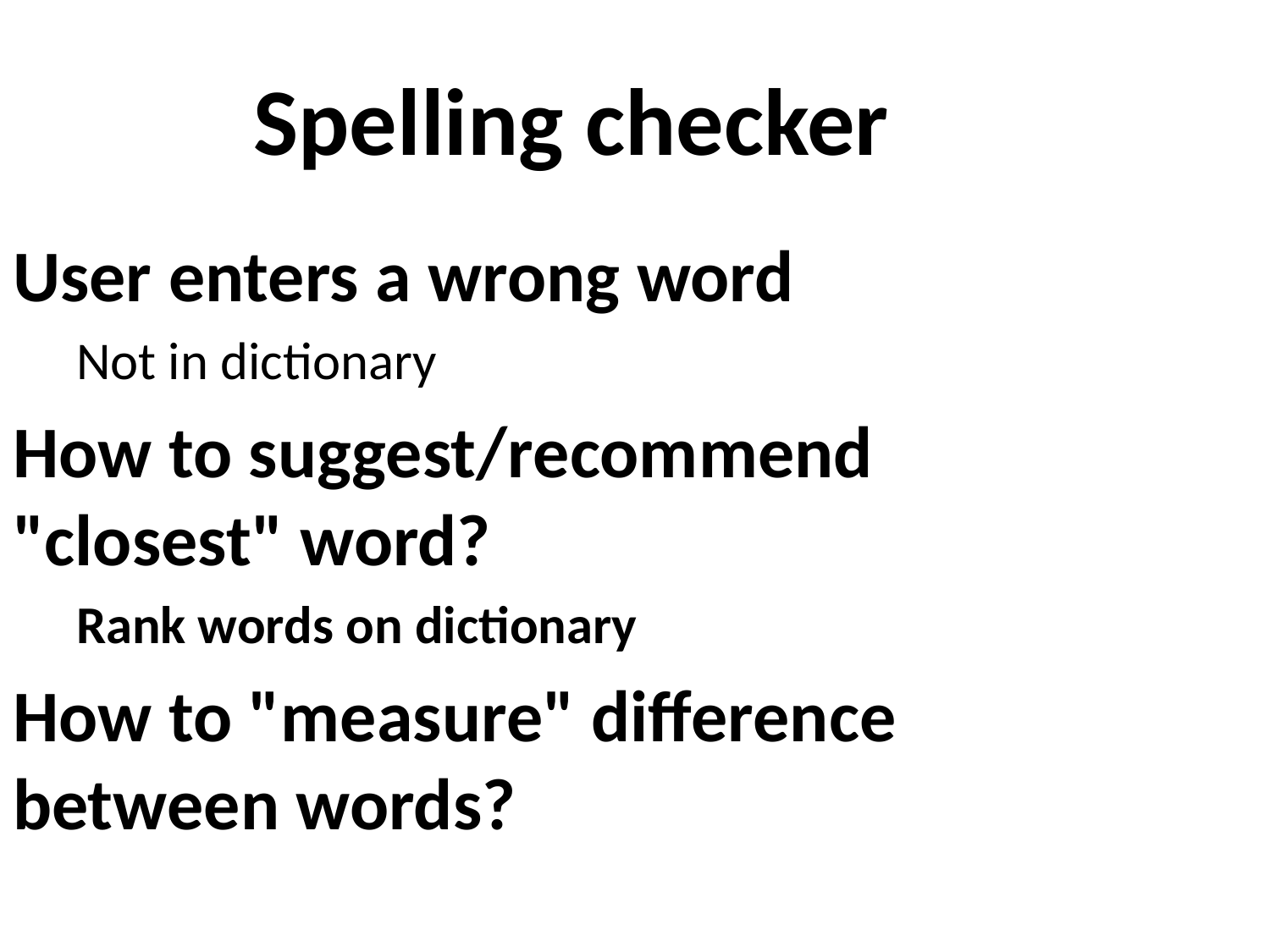

Spelling checker
User enters a wrong word
Not in dictionary
How to suggest/recommend "closest" word?
Rank words on dictionary
How to "measure" difference between words?